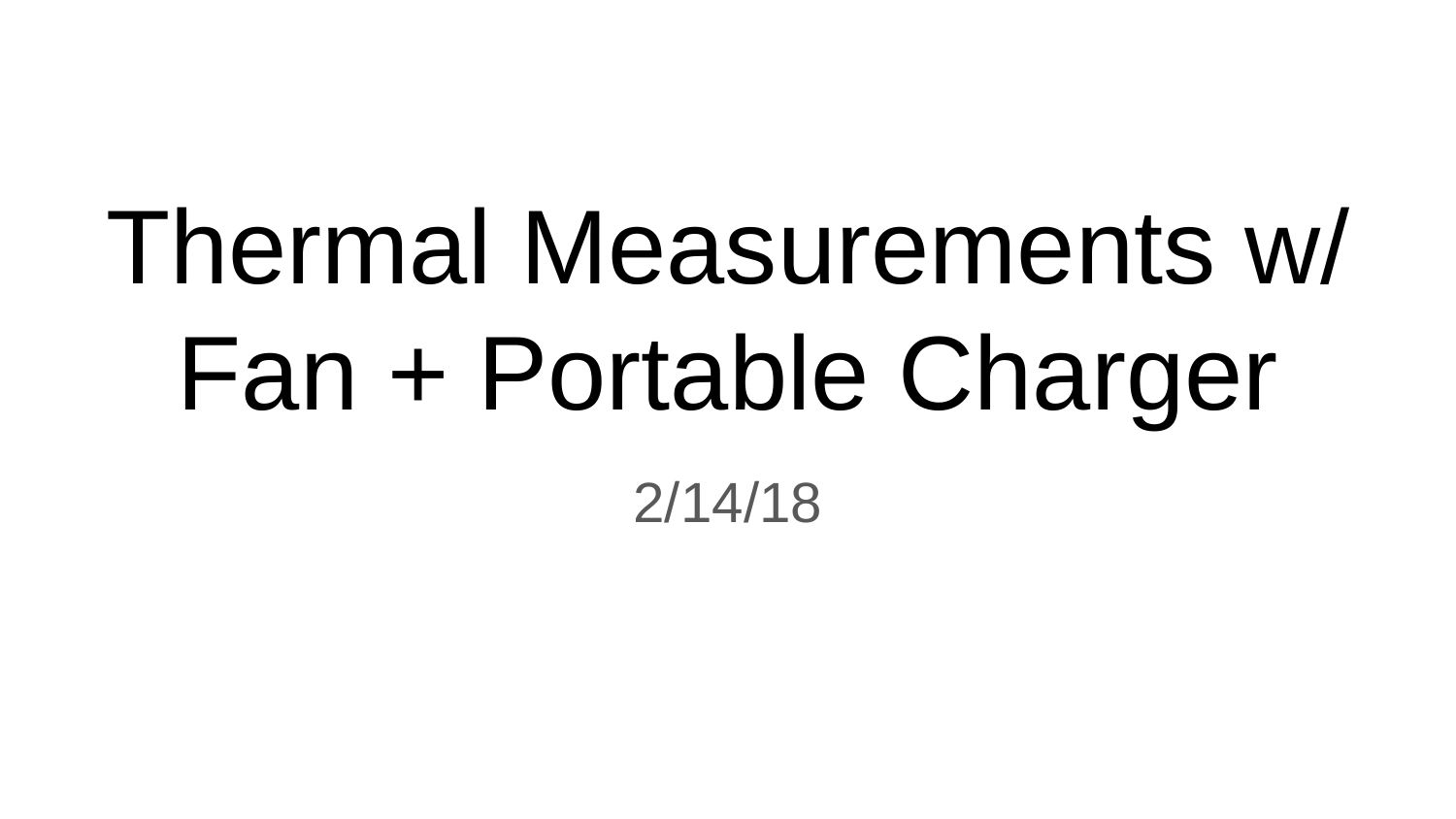

# Thermal Measurements w/ Fan + Portable Charger
2/14/18